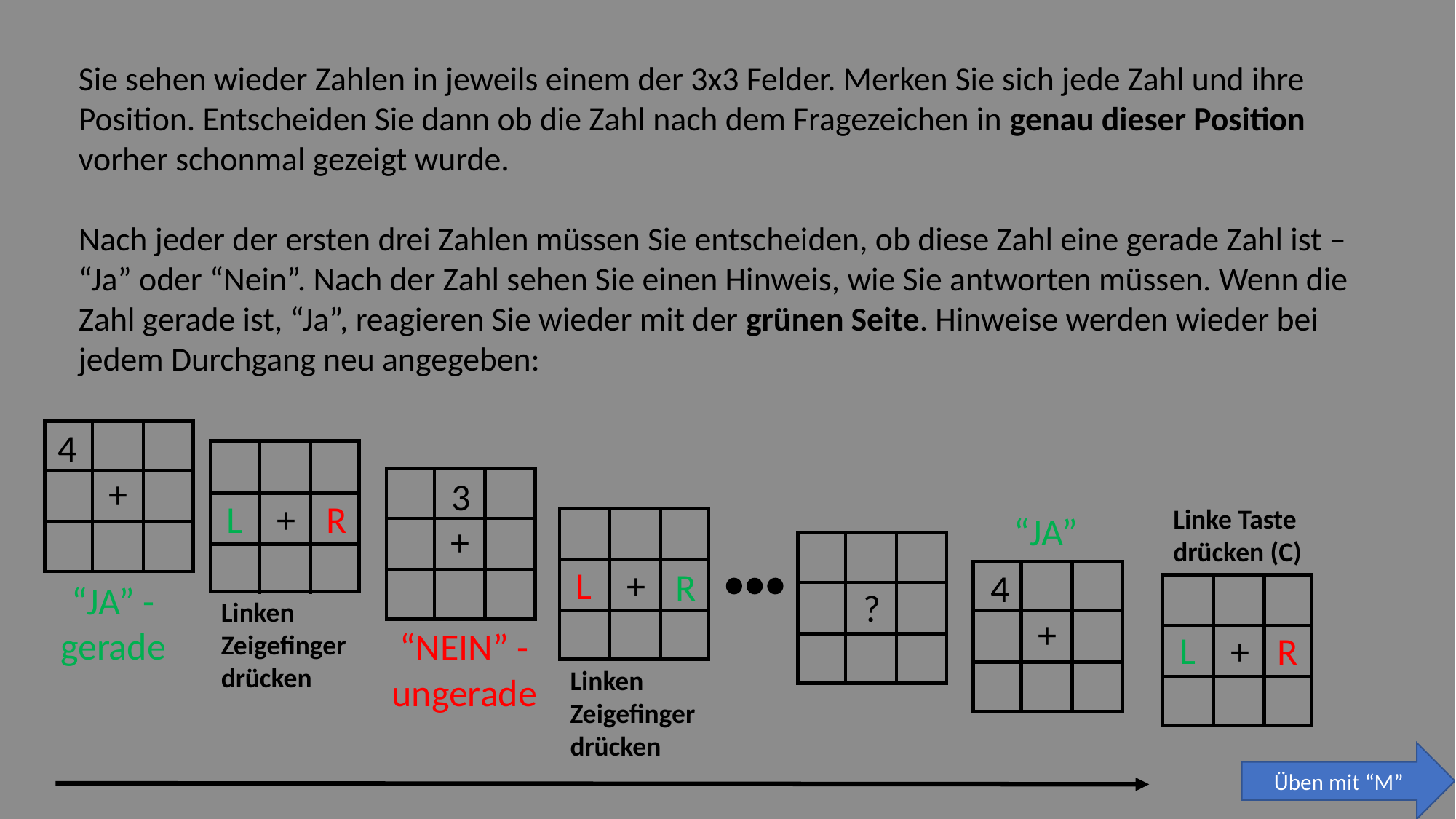

Sie sehen wieder Zahlen in jeweils einem der 3x3 Felder. Merken Sie sich jede Zahl und ihre Position. Entscheiden Sie dann ob die Zahl nach dem Fragezeichen in genau dieser Position vorher schonmal gezeigt wurde.

Nach jeder der ersten drei Zahlen müssen Sie entscheiden, ob diese Zahl eine gerade Zahl ist – “Ja” oder “Nein”. Nach der Zahl sehen Sie einen Hinweis, wie Sie antworten müssen. Wenn die Zahl gerade ist, “Ja”, reagieren Sie wieder mit der grünen Seite. Hinweise werden wieder bei jedem Durchgang neu angegeben:
4

+

L
R
Linken Zeigefinger drücken
+
3

+
Linke Taste drücken (C)
“JA”

L
R
Linken Zeigefinger drücken
+

4

+
“JA” - gerade

L
R
+

?
“NEIN” - ungerade
Üben mit “M”